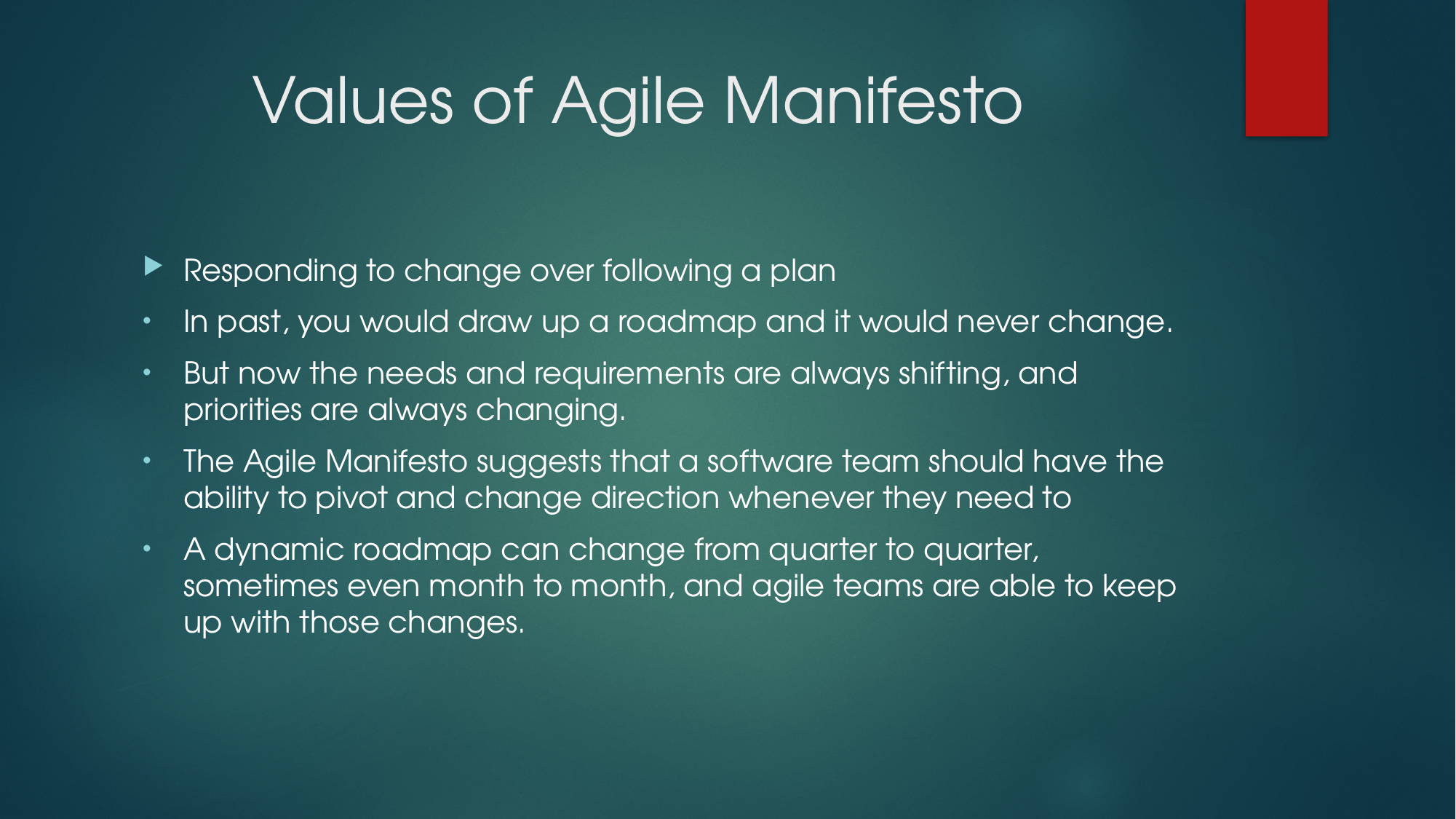

# Values of Agile Manifesto
Responding to change over following a plan
In past, you would draw up a roadmap and it would never change.
But now the needs and requirements are always shifting, and priorities are always changing.
The Agile Manifesto suggests that a software team should have the ability to pivot and change direction whenever they need to
A dynamic roadmap can change from quarter to quarter, sometimes even month to month, and agile teams are able to keep up with those changes.